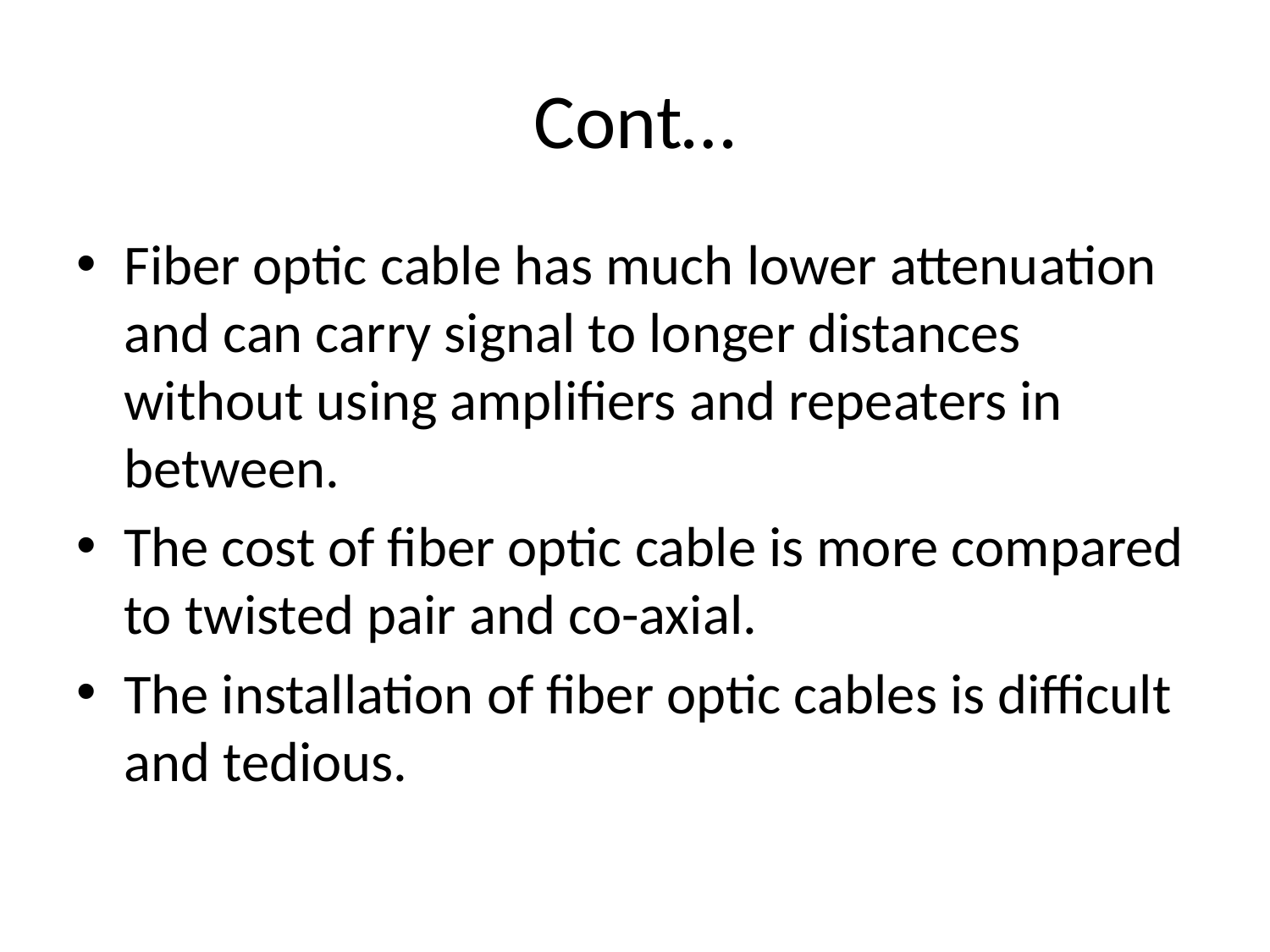

# Cont…
Fiber optic cable has much lower attenuation and can carry signal to longer distances without using amplifiers and repeaters in between.
The cost of fiber optic cable is more compared to twisted pair and co-axial.
The installation of fiber optic cables is difficult and tedious.